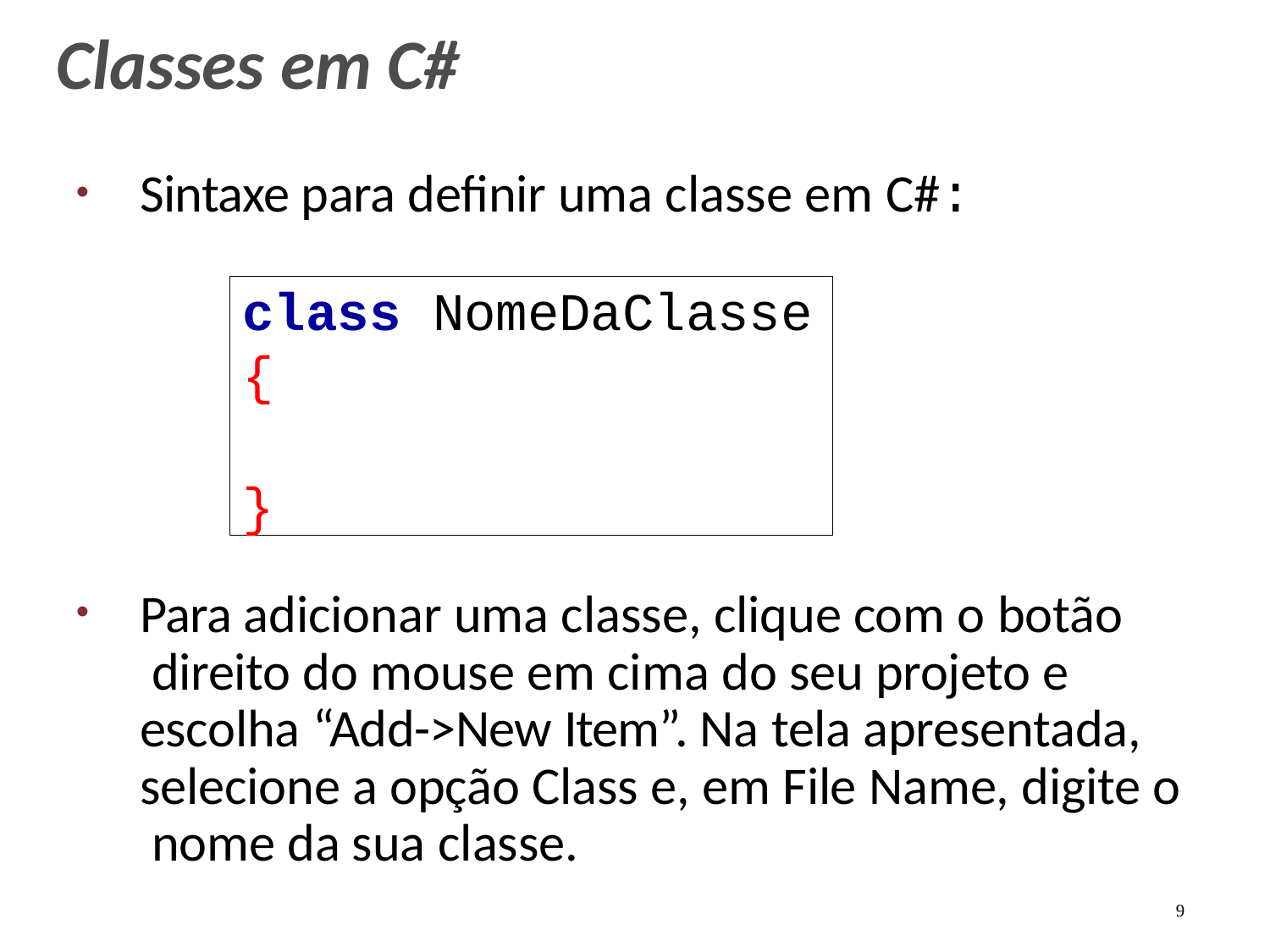

# Classes em C#
Sintaxe para definir uma classe em C#:
class NomeDaClasse
{

}
Para adicionar uma classe, clique com o botão  direito do mouse em cima do seu projeto e
escolha “Add->New Item”. Na tela apresentada,  selecione a opção Class e, em File Name, digite o  nome da sua classe.
9